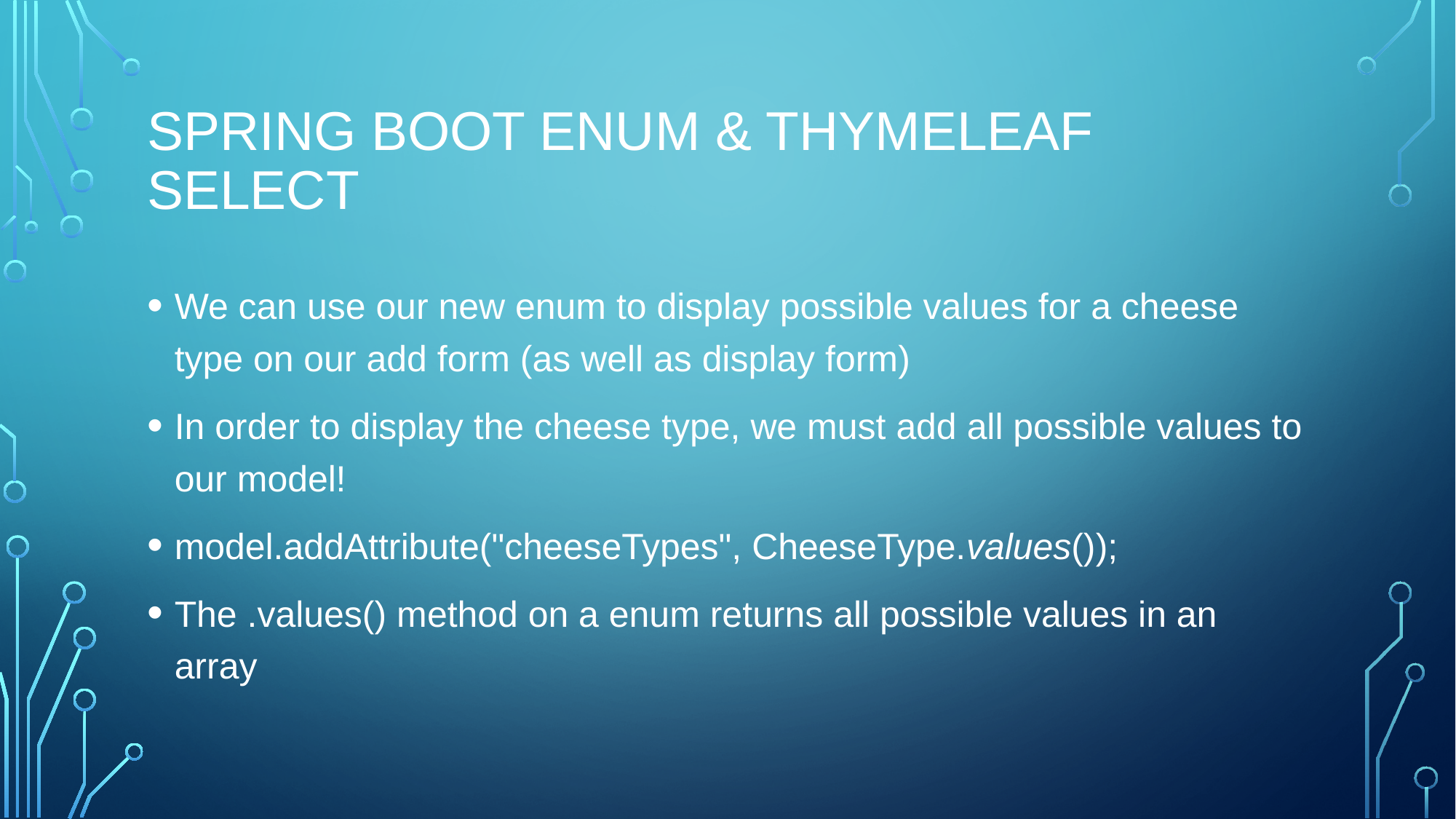

# Spring boot enum & thymeleaf select
We can use our new enum to display possible values for a cheese type on our add form (as well as display form)
In order to display the cheese type, we must add all possible values to our model!
model.addAttribute("cheeseTypes", CheeseType.values());
The .values() method on a enum returns all possible values in an array